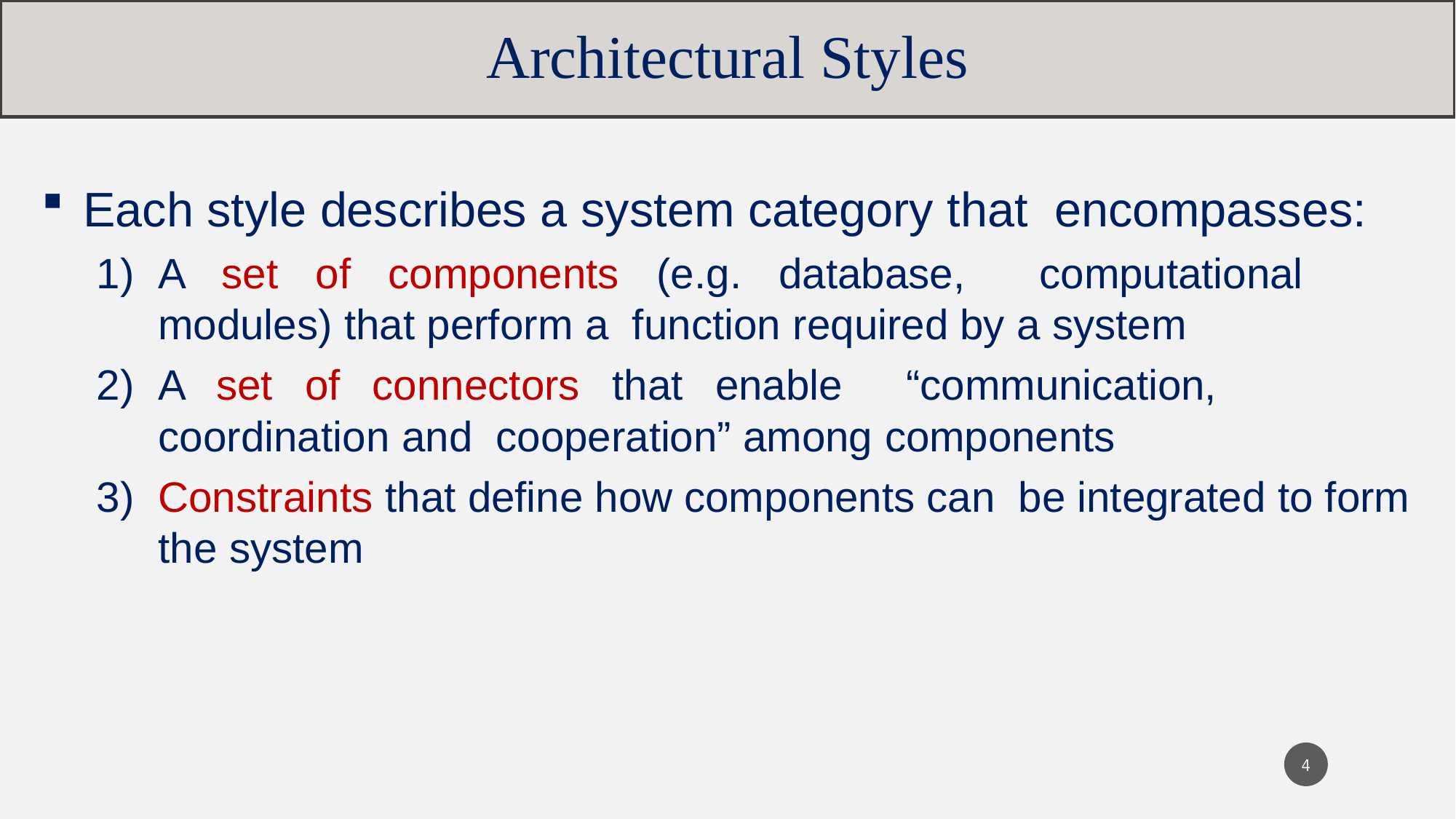

# Architectural Styles
Each style describes a system category that  encompasses:
A set of components (e.g. database,  computational modules) that perform a  function required by a system
A set of connectors that enable  “communication, coordination and  cooperation” among components
Constraints that define how components can  be integrated to form the system
4